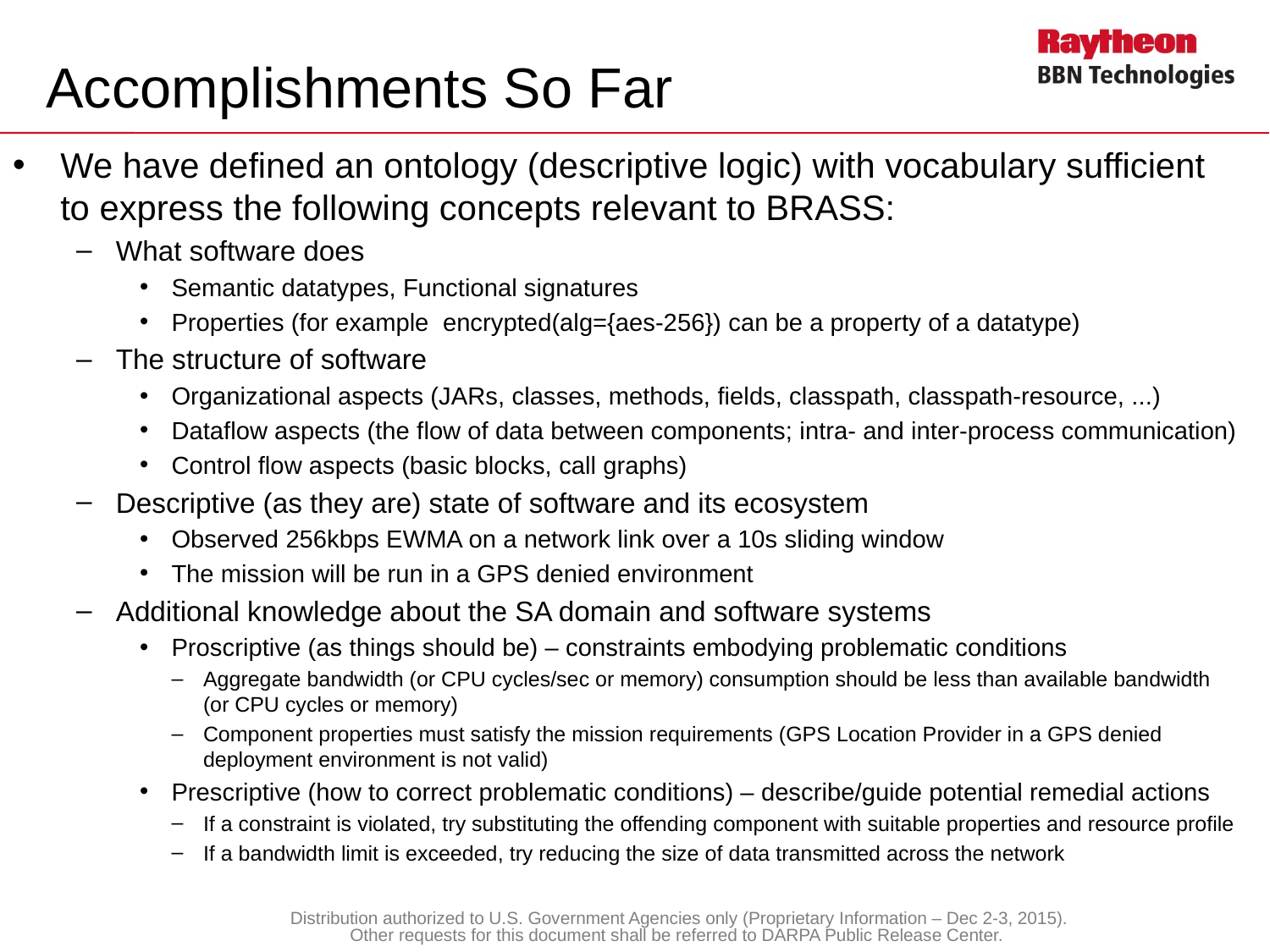

# Accomplishments So Far
We have defined an ontology (descriptive logic) with vocabulary sufficient to express the following concepts relevant to BRASS:
What software does
Semantic datatypes, Functional signatures
Properties (for example  encrypted(alg={aes-256}) can be a property of a datatype)
The structure of software
Organizational aspects (JARs, classes, methods, fields, classpath, classpath-resource, ...)
Dataflow aspects (the flow of data between components; intra- and inter-process communication)
Control flow aspects (basic blocks, call graphs)
Descriptive (as they are) state of software and its ecosystem
Observed 256kbps EWMA on a network link over a 10s sliding window
The mission will be run in a GPS denied environment
Additional knowledge about the SA domain and software systems
Proscriptive (as things should be) – constraints embodying problematic conditions
Aggregate bandwidth (or CPU cycles/sec or memory) consumption should be less than available bandwidth (or CPU cycles or memory)
Component properties must satisfy the mission requirements (GPS Location Provider in a GPS denied deployment environment is not valid)
Prescriptive (how to correct problematic conditions) – describe/guide potential remedial actions
If a constraint is violated, try substituting the offending component with suitable properties and resource profile
If a bandwidth limit is exceeded, try reducing the size of data transmitted across the network